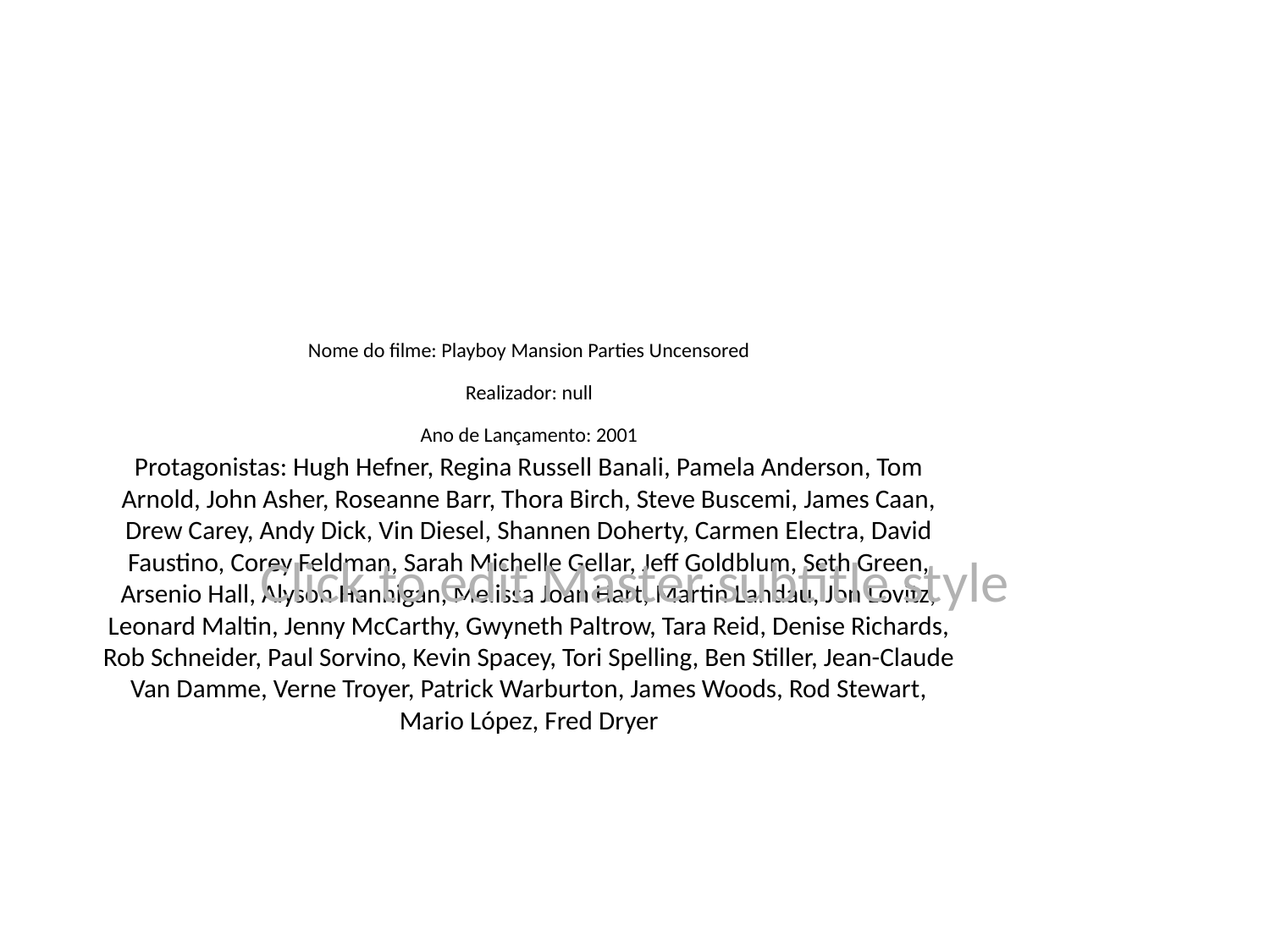

# Nome do filme: Playboy Mansion Parties Uncensored
Realizador: null
Ano de Lançamento: 2001
Protagonistas: Hugh Hefner, Regina Russell Banali, Pamela Anderson, Tom Arnold, John Asher, Roseanne Barr, Thora Birch, Steve Buscemi, James Caan, Drew Carey, Andy Dick, Vin Diesel, Shannen Doherty, Carmen Electra, David Faustino, Corey Feldman, Sarah Michelle Gellar, Jeff Goldblum, Seth Green, Arsenio Hall, Alyson Hannigan, Melissa Joan Hart, Martin Landau, Jon Lovitz, Leonard Maltin, Jenny McCarthy, Gwyneth Paltrow, Tara Reid, Denise Richards, Rob Schneider, Paul Sorvino, Kevin Spacey, Tori Spelling, Ben Stiller, Jean-Claude Van Damme, Verne Troyer, Patrick Warburton, James Woods, Rod Stewart, Mario López, Fred Dryer
Click to edit Master subtitle style